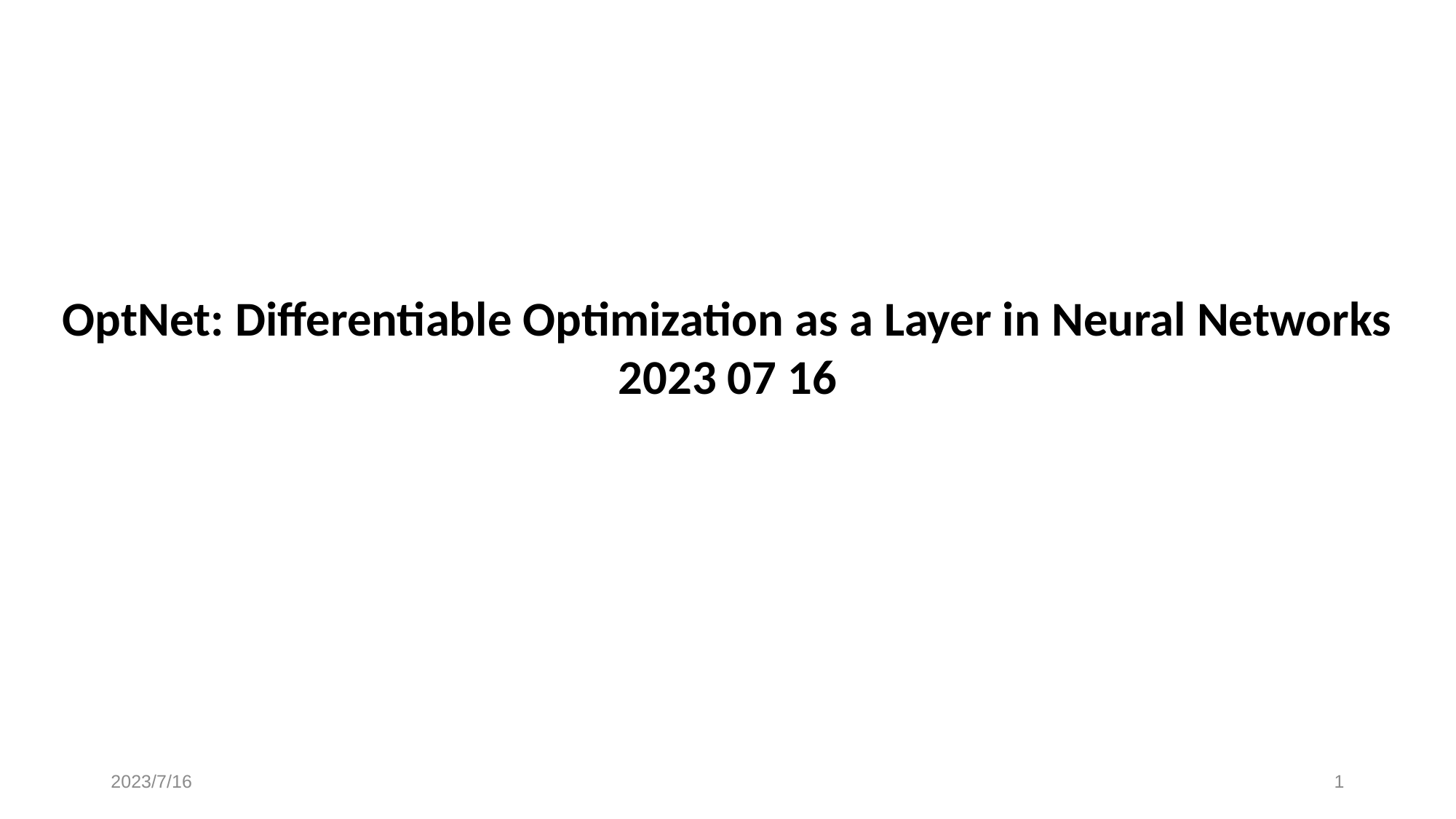

OptNet: Differentiable Optimization as a Layer in Neural Networks
2023 07 16
2023/7/16
1